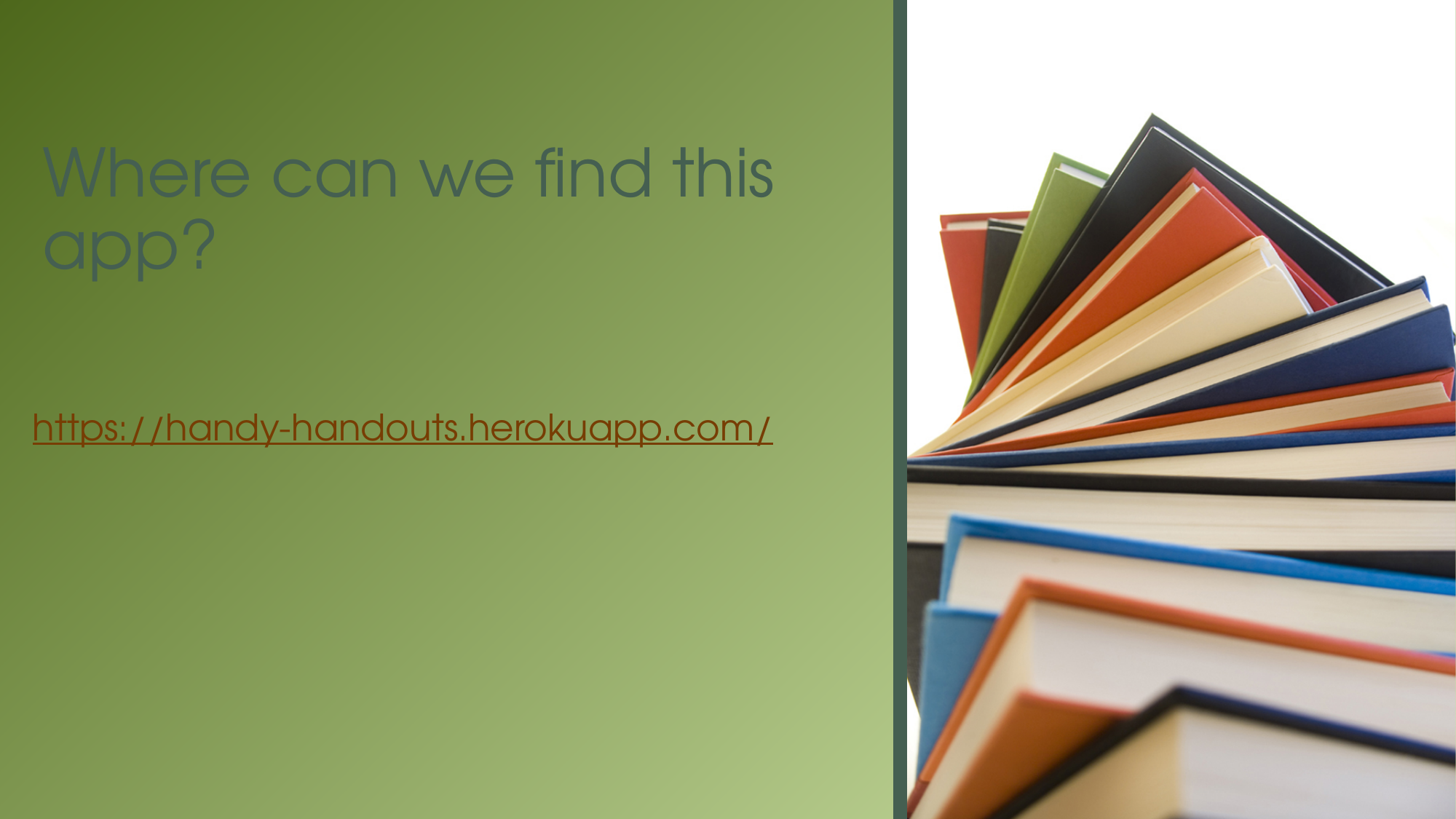

# Where can we find this app?
https://handy-handouts.herokuapp.com/